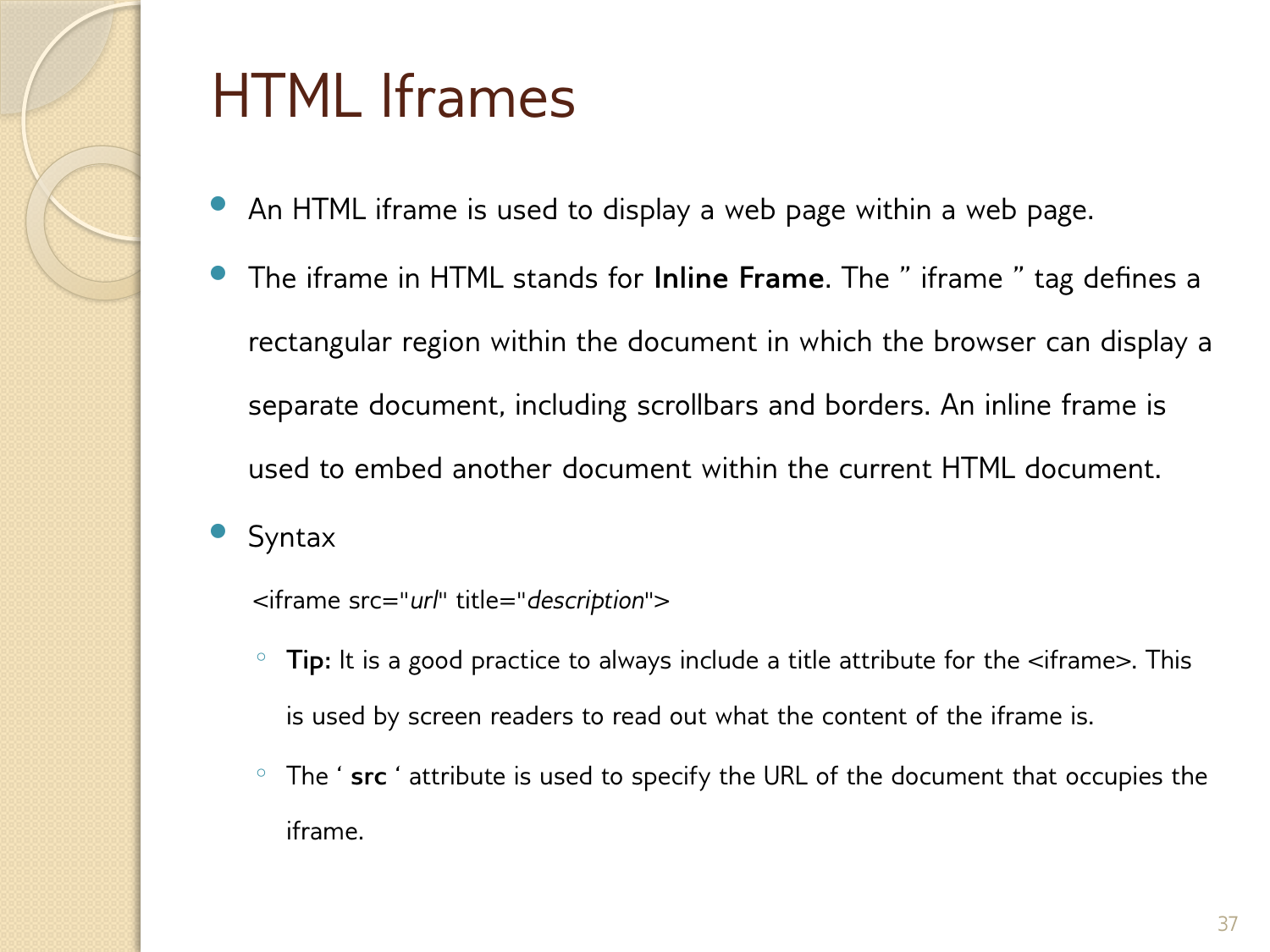

# HTML Iframes
An HTML iframe is used to display a web page within a web page.
The iframe in HTML stands for Inline Frame. The ” iframe ” tag defines a rectangular region within the document in which the browser can display a separate document, including scrollbars and borders. An inline frame is used to embed another document within the current HTML document.
Syntax
<iframe src="url" title="description">
Tip: It is a good practice to always include a title attribute for the <iframe>. This is used by screen readers to read out what the content of the iframe is.
The ‘ src ‘ attribute is used to specify the URL of the document that occupies the iframe.

37